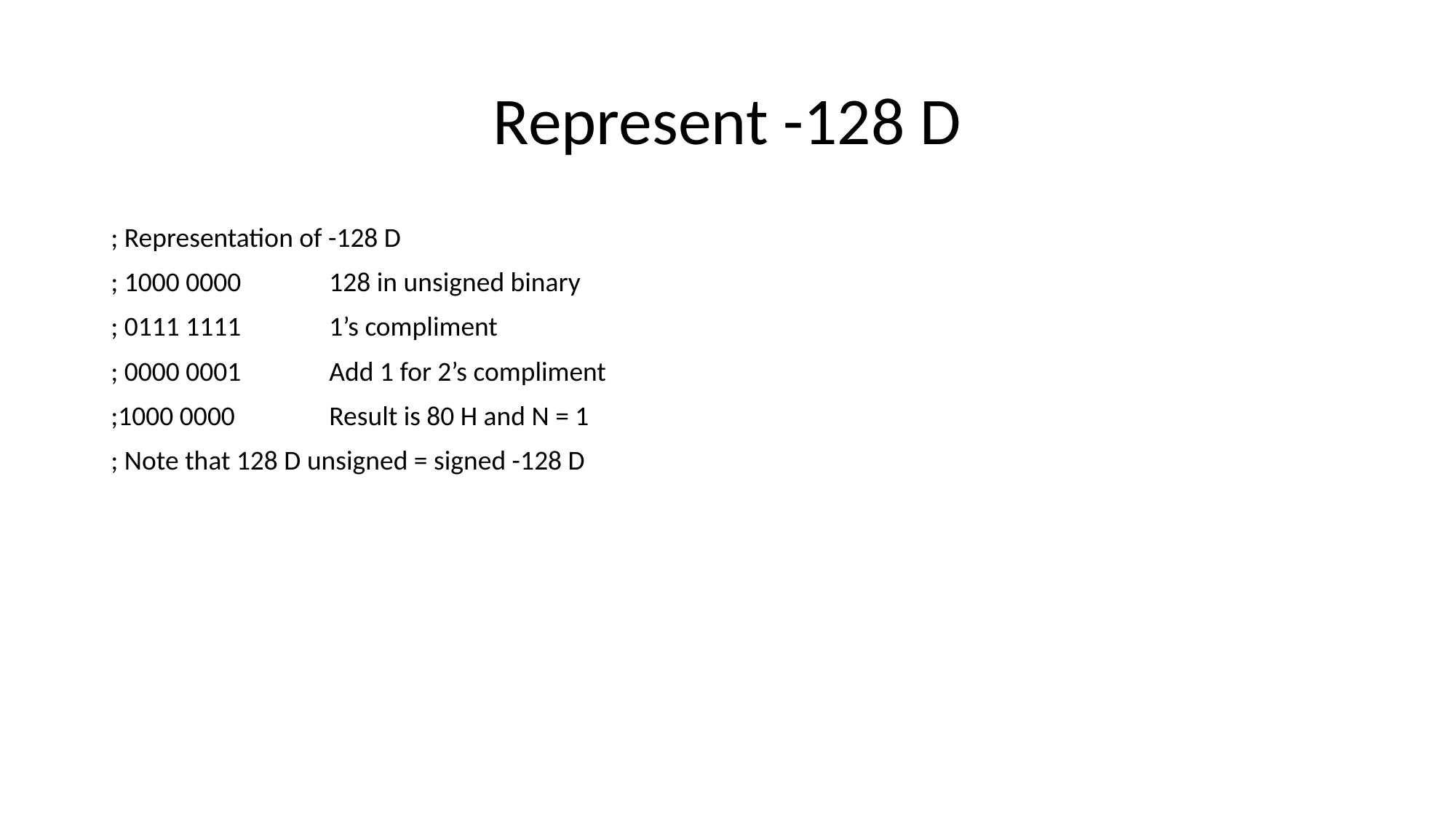

# Represent -128 D
; Representation of -128 D
; 1000 0000	128 in unsigned binary
; 0111 1111	1’s compliment
; 0000 0001	Add 1 for 2’s compliment
;1000 0000	Result is 80 H and N = 1
; Note that 128 D unsigned = signed -128 D